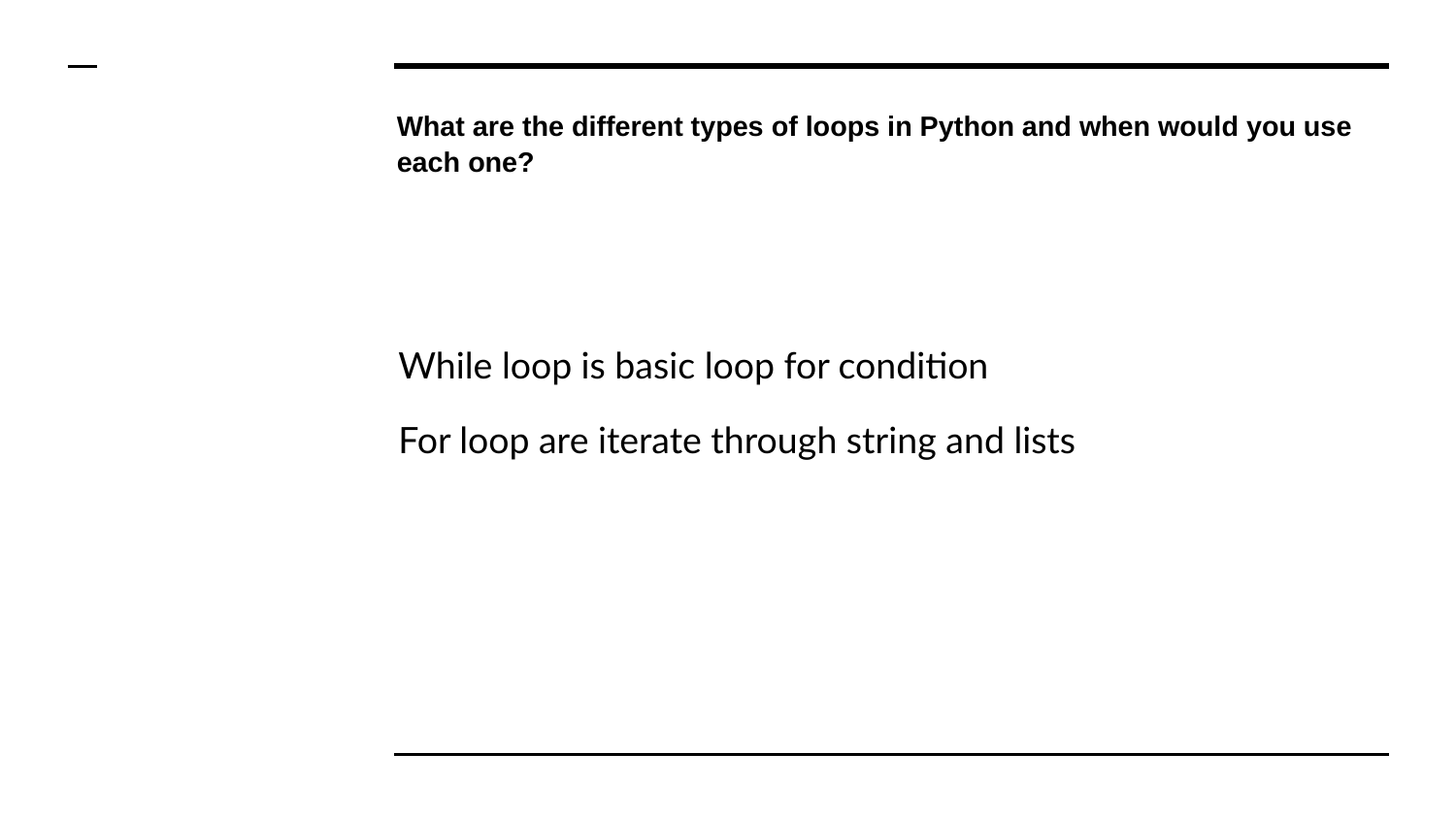

# What are the different types of loops in Python and when would you use each one?

While loop is basic loop for condition
For loop are iterate through string and lists